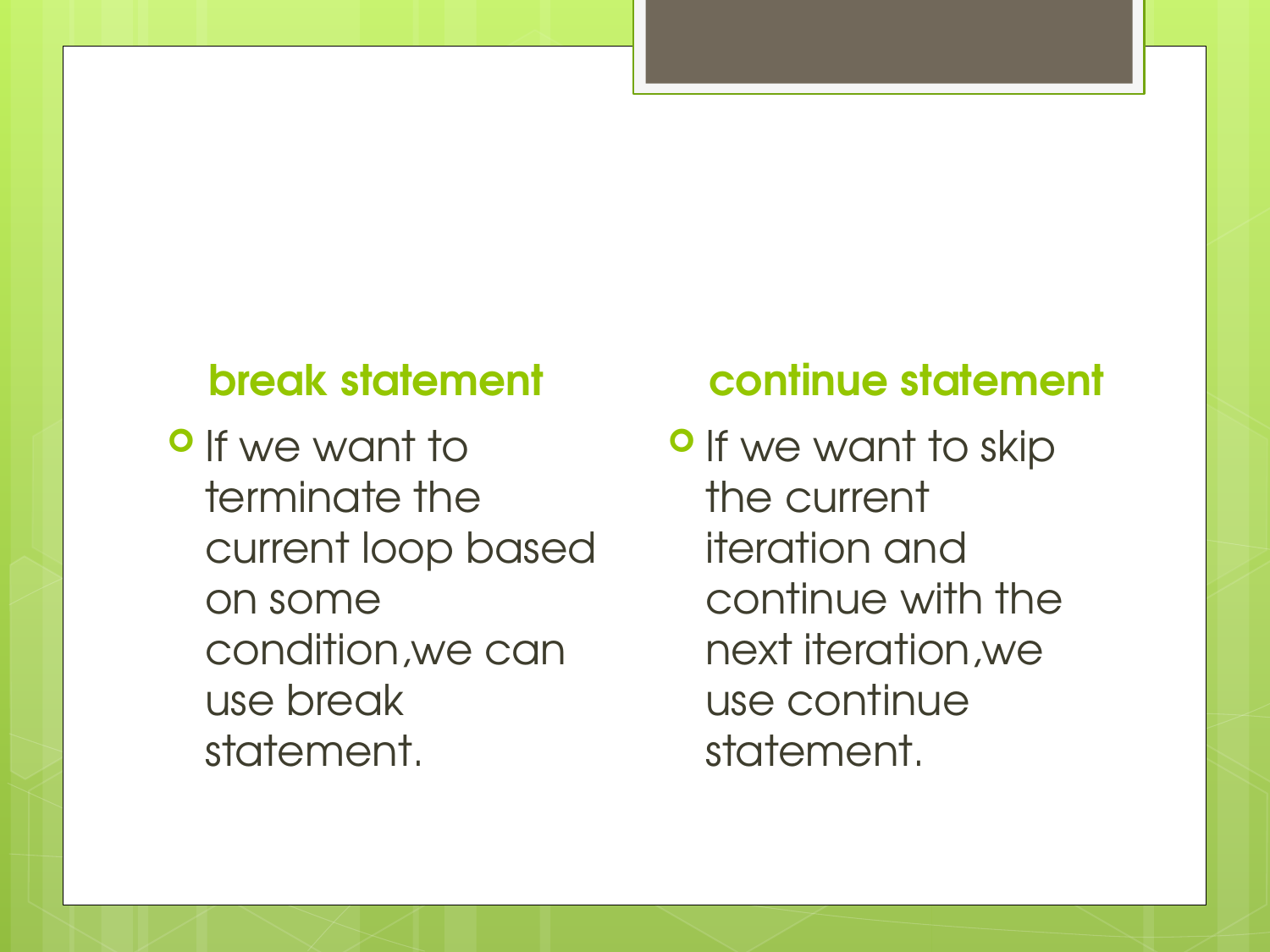

break statement
continue statement
If we want to terminate the current loop based on some condition,we can use break statement.
If we want to skip the current iteration and continue with the next iteration,we use continue statement.